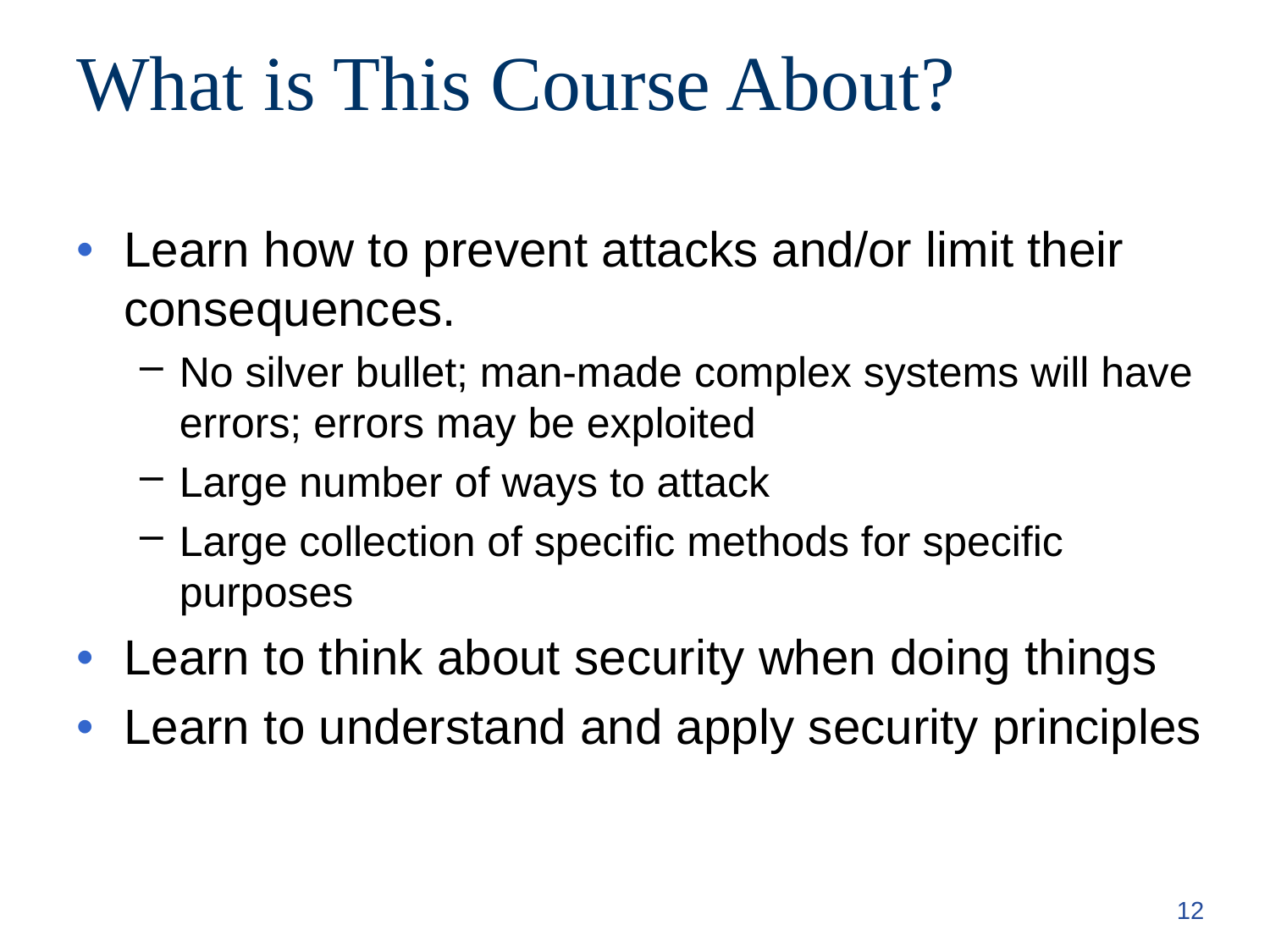

# What is This Course About?
Learn how to prevent attacks and/or limit their consequences.
No silver bullet; man-made complex systems will have errors; errors may be exploited
Large number of ways to attack
Large collection of specific methods for specific purposes
Learn to think about security when doing things
Learn to understand and apply security principles
12